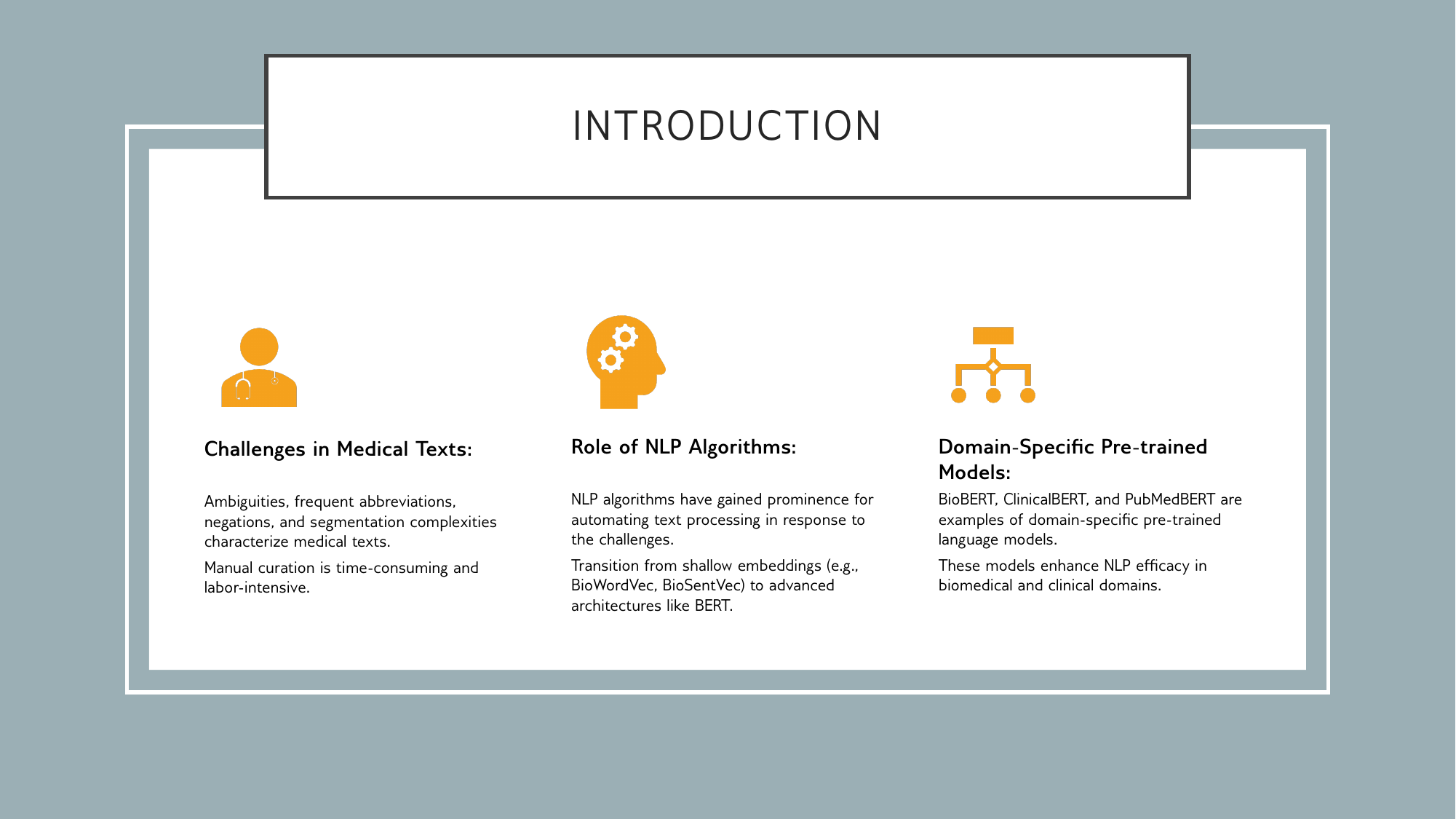

# introduction

Challenges in Medical Texts:
Ambiguities, frequent abbreviations, negations, and segmentation complexities characterize medical texts.
Manual curation is time-consuming and labor-intensive.
Role of NLP Algorithms:
NLP algorithms have gained prominence for automating text processing in response to the challenges.
Transition from shallow embeddings (e.g., BioWordVec, BioSentVec) to advanced architectures like BERT.
Domain-Specific Pre-trained Models:
BioBERT, ClinicalBERT, and PubMedBERT are examples of domain-specific pre-trained language models.
These models enhance NLP efficacy in biomedical and clinical domains.